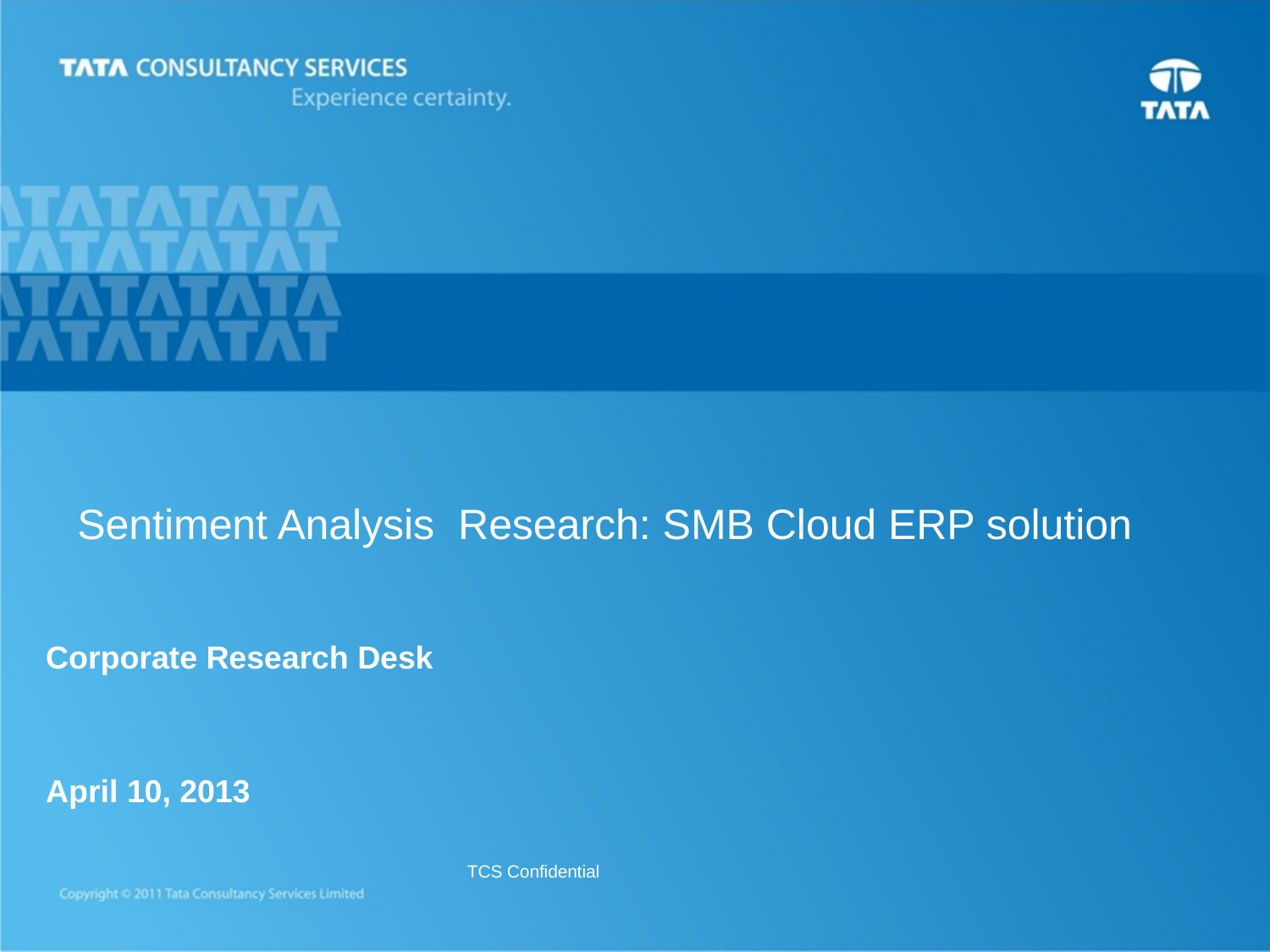

Sentiment Analysis  Research: SMB Cloud ERP solution

Corporate Research Desk

April 10, 2013
TCS Confidential